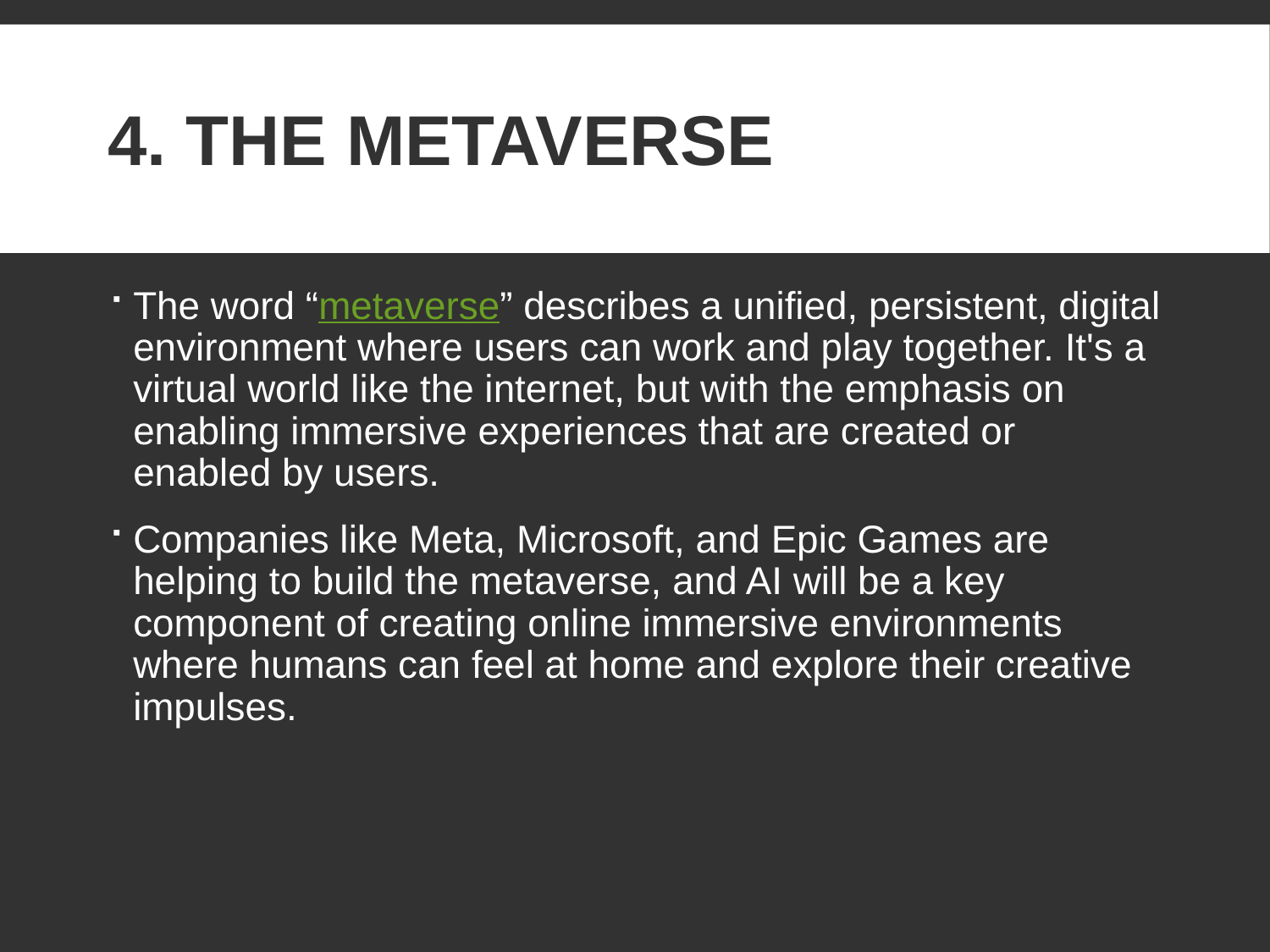

# 4. The Metaverse
The word “metaverse” describes a unified, persistent, digital environment where users can work and play together. It's a virtual world like the internet, but with the emphasis on enabling immersive experiences that are created or enabled by users.
Companies like Meta, Microsoft, and Epic Games are helping to build the metaverse, and AI will be a key component of creating online immersive environments where humans can feel at home and explore their creative impulses.